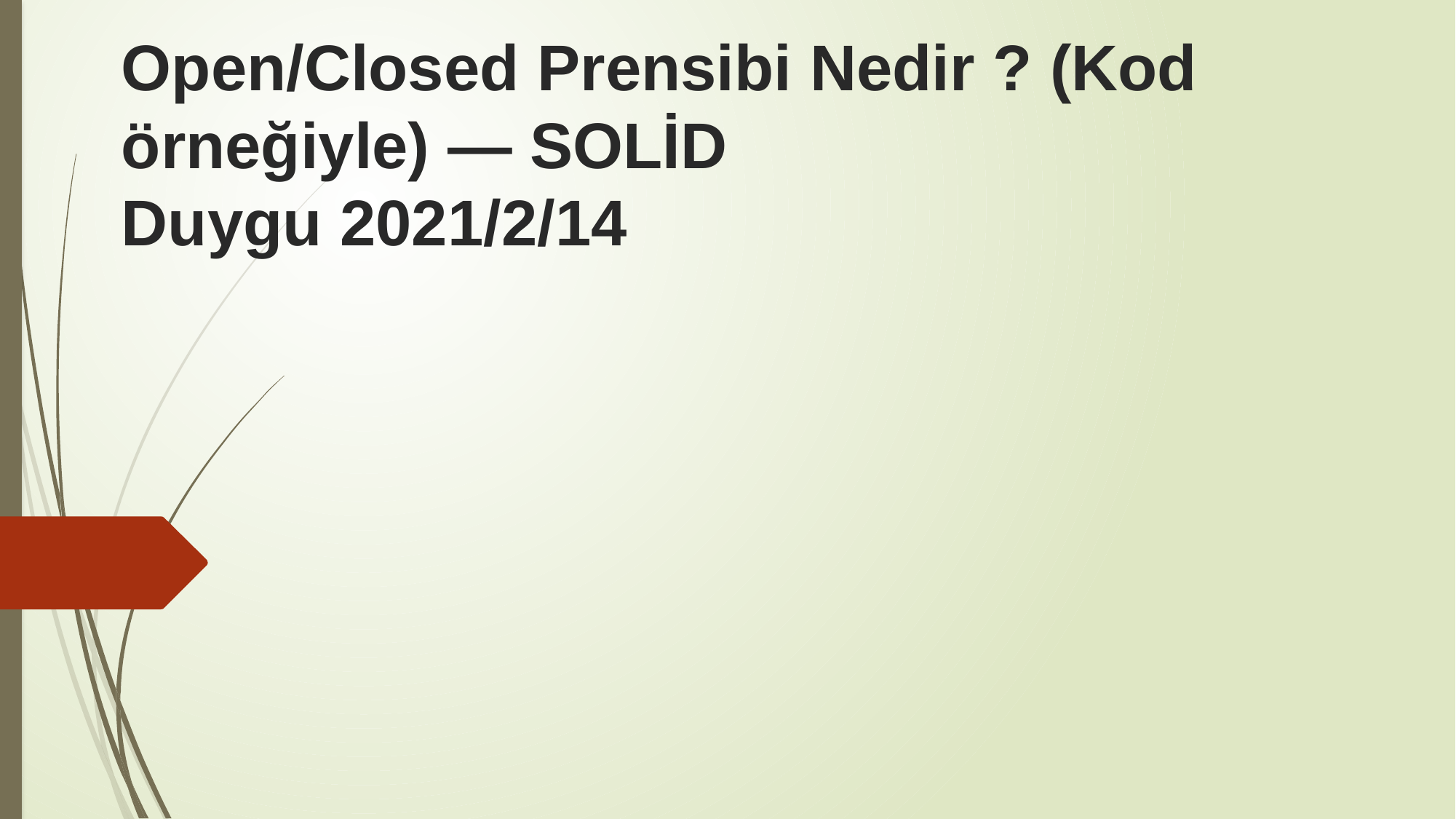

# Open/Closed Prensibi Nedir ? (Kod örneğiyle) — SOLİD Duygu 2021/2/14